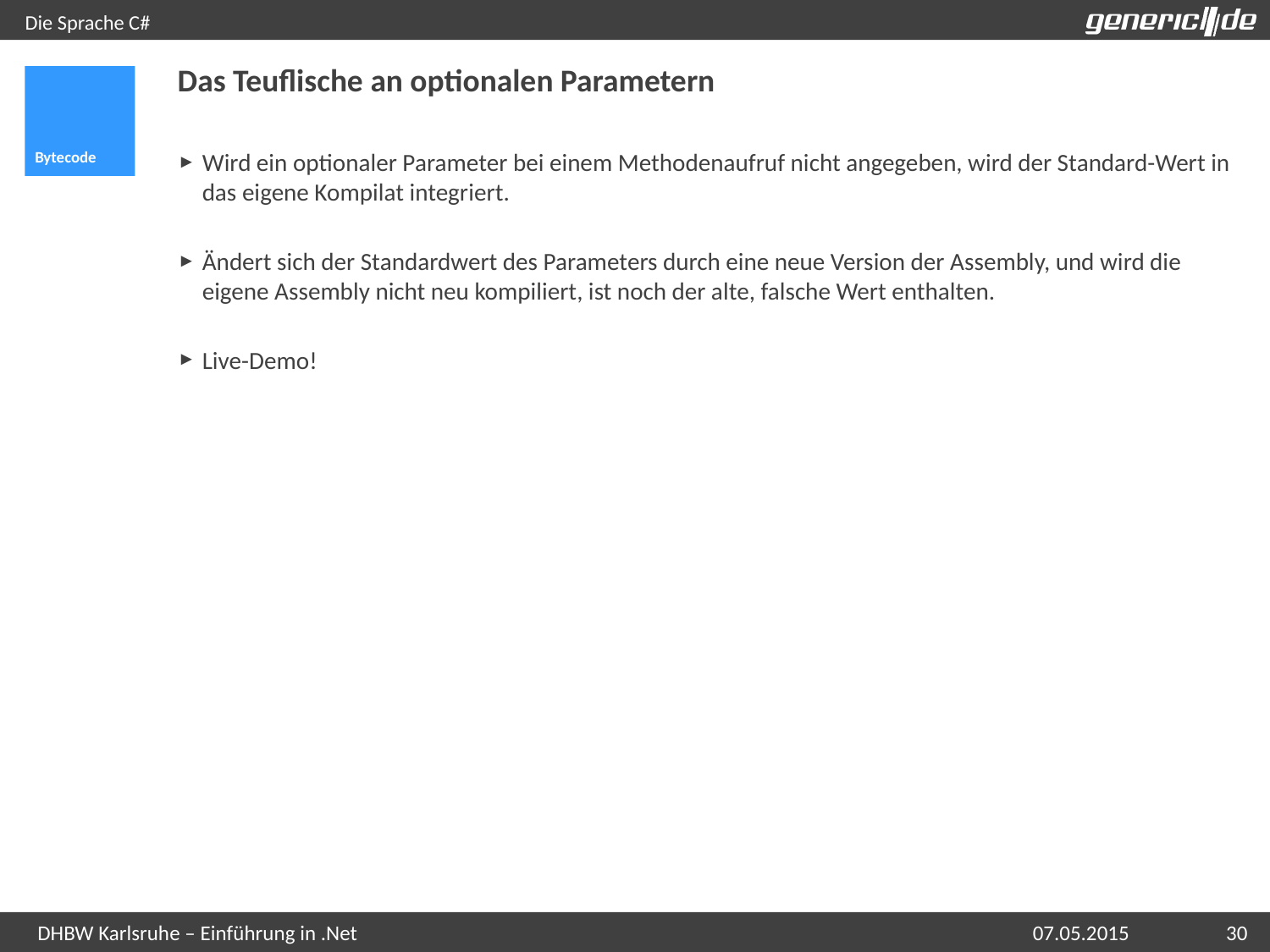

# Die Sprache C#
Das Teuflische an optionalen Parametern
Bytecode

Wird ein optionaler Parameter bei einem Methodenaufruf nicht angegeben, wird der Standard-Wert in das eigene Kompilat integriert.

Ändert sich der Standardwert des Parameters durch eine neue Version der Assembly, und wird die eigene Assembly nicht neu kompiliert, ist noch der alte, falsche Wert enthalten.

Live-Demo!

07.05.2015
30
DHBW Karlsruhe – Einführung in .Net